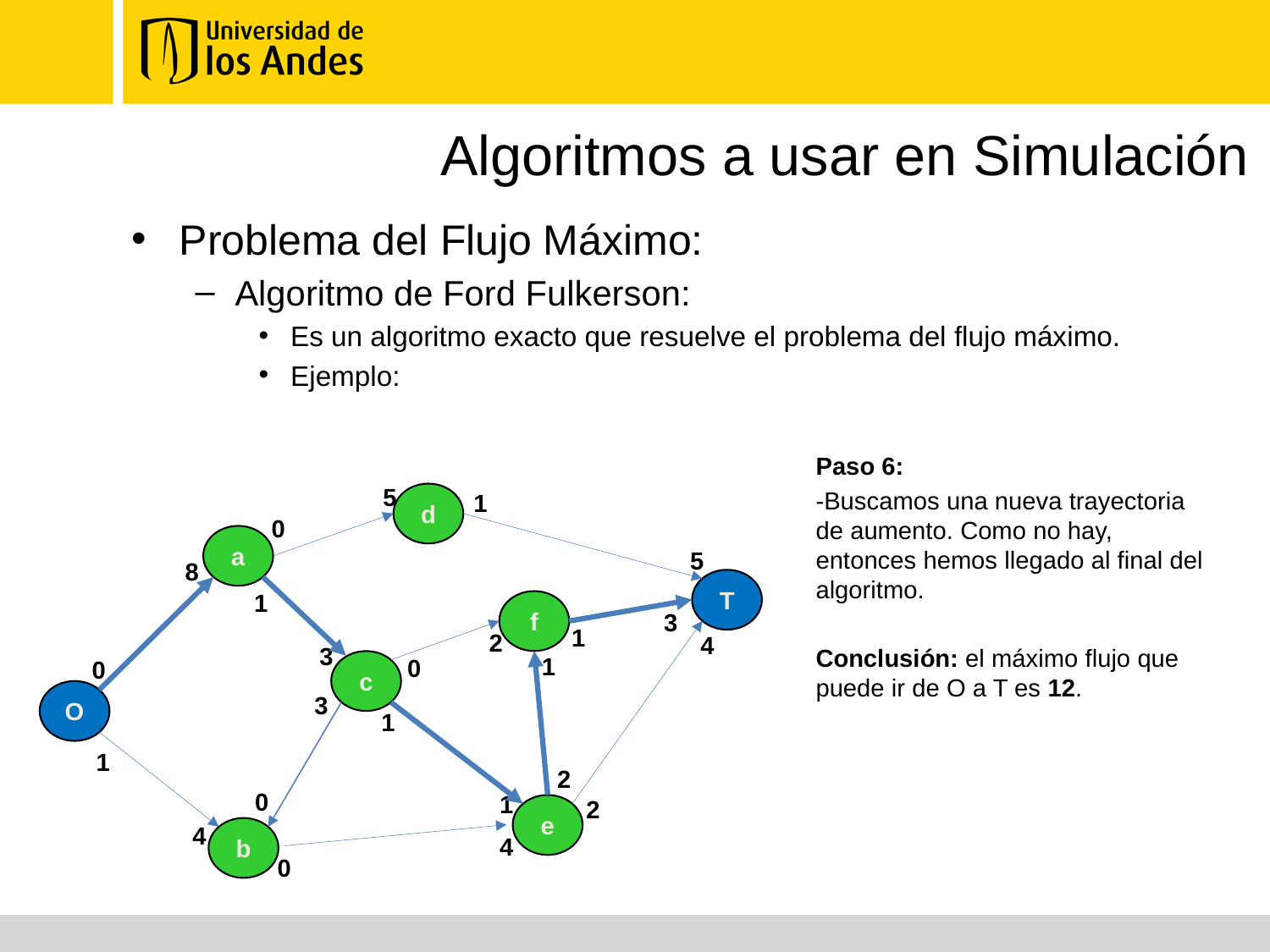

# Algoritmos a usar en Simulación
Problema del Flujo Máximo:
Algoritmo de Ford Fulkerson:
Es un algoritmo exacto que resuelve el problema del flujo máximo.
Ejemplo:

Paso 6:
-Buscamos una nueva trayectoria de aumento. Como no hay, entonces hemos llegado al final del algoritmo.

Conclusión: el máximo flujo que puede ir de O a T es 12.

5
1
d
0
a
5
8
T
1
f
3
1
2
4
3
1
0
0
c
O
3
1
1
2
0
1
2
e
4
b
4
0